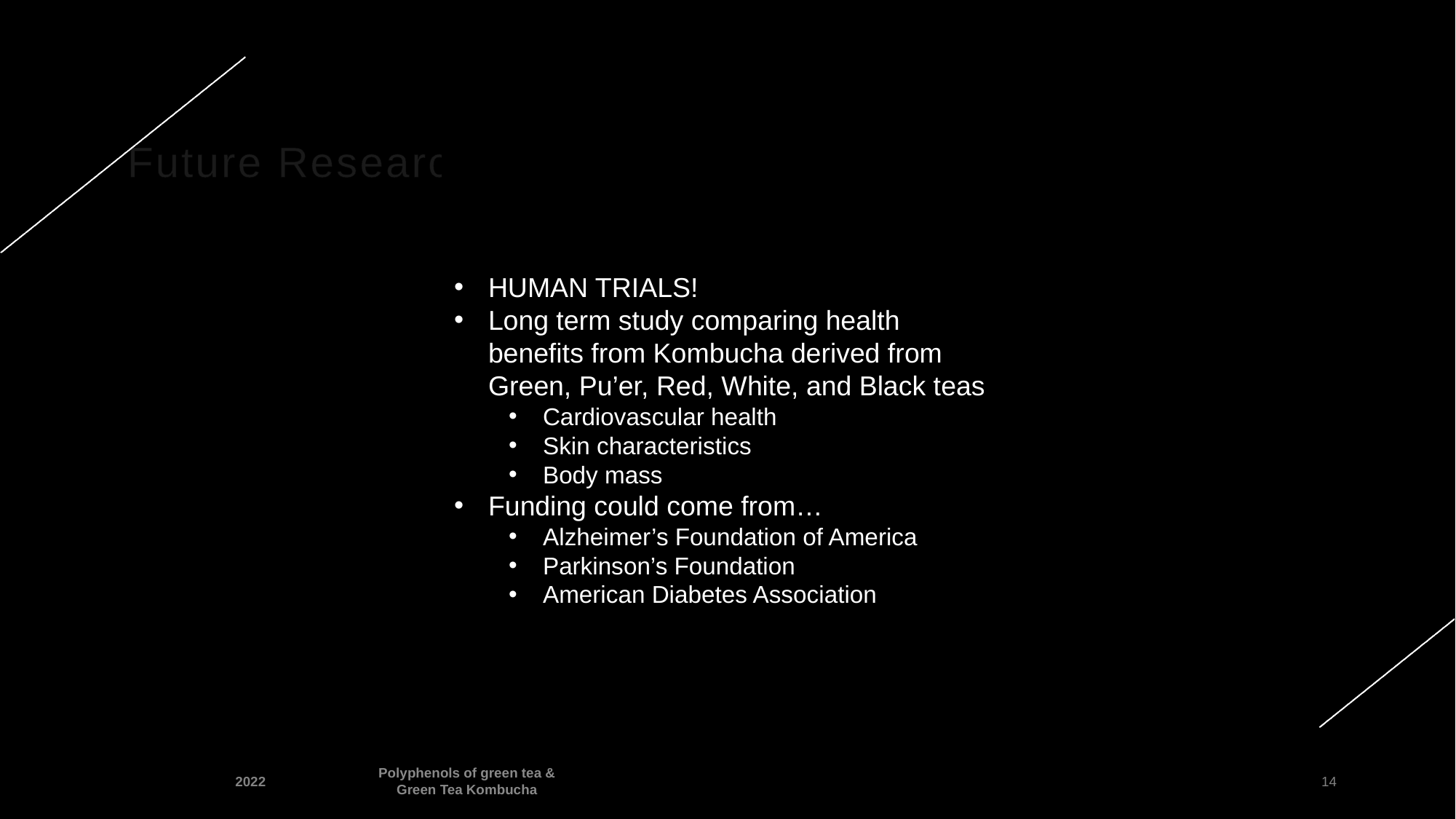

# Future Research
HUMAN TRIALS!
Long term study comparing health benefits from Kombucha derived from Green, Pu’er, Red, White, and Black teas
Cardiovascular health
Skin characteristics
Body mass
Funding could come from…
Alzheimer’s Foundation of America
Parkinson’s Foundation
American Diabetes Association
14
Polyphenols of green tea &
Green Tea Kombucha
2022